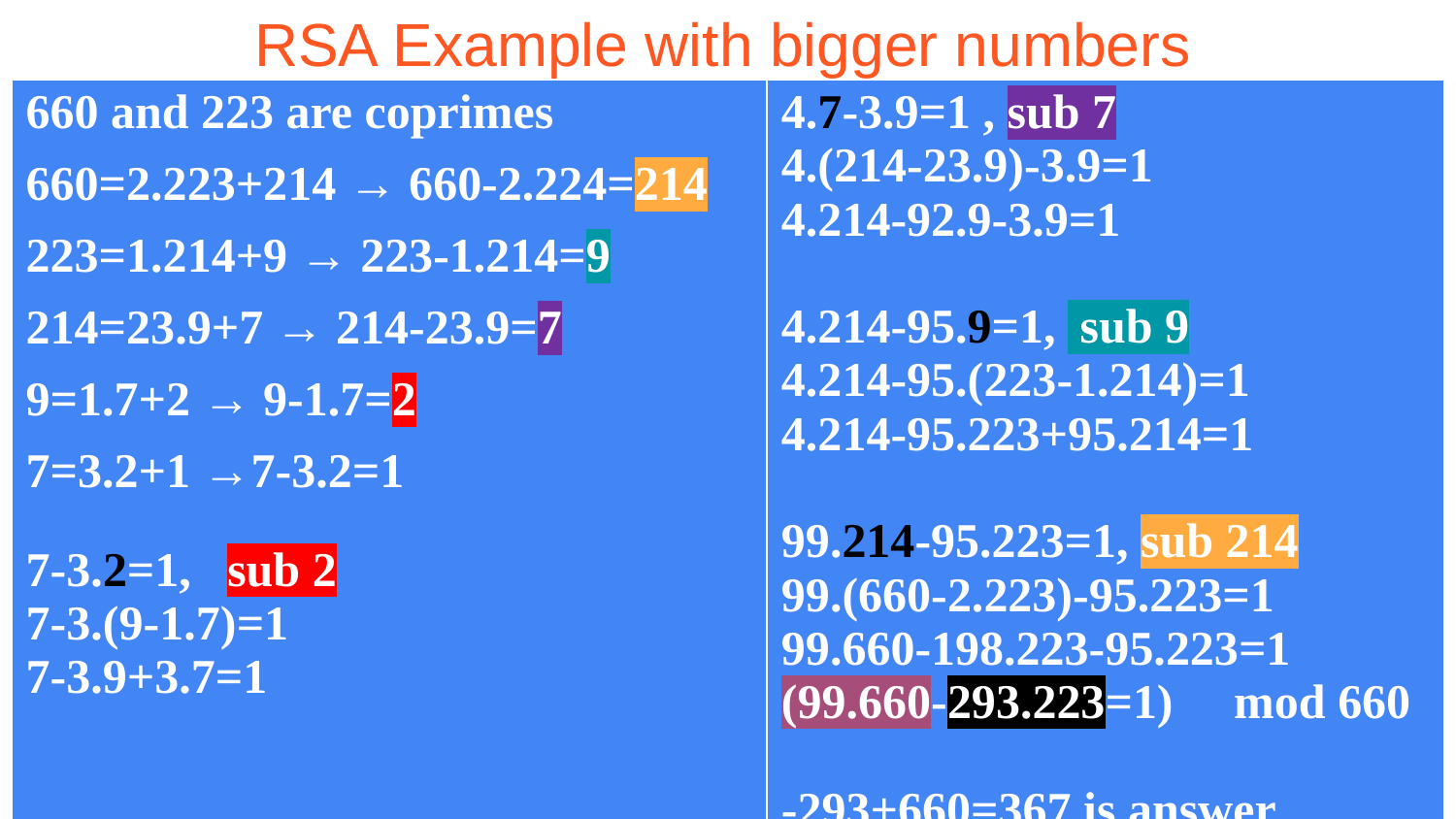

RSA Example with bigger numbers
| 660 and 223 are coprimes 660=2.223+214 → 660-2.224=214 223=1.214+9 → 223-1.214=9 214=23.9+7 → 214-23.9=7 9=1.7+2 → 9-1.7=2 7=3.2+1 →7-3.2=1 7-3.2=1, sub 2 7-3.(9-1.7)=1 7-3.9+3.7=1 | 4.7-3.9=1 , sub 7 4.(214-23.9)-3.9=1 4.214-92.9-3.9=1 4.214-95.9=1, sub 9 4.214-95.(223-1.214)=1 4.214-95.223+95.214=1 99.214-95.223=1, sub 214 99.(660-2.223)-95.223=1 99.660-198.223-95.223=1 (99.660-293.223=1) mod 660 -293+660=367 is answer 367\*223%660=1 |
| --- | --- |